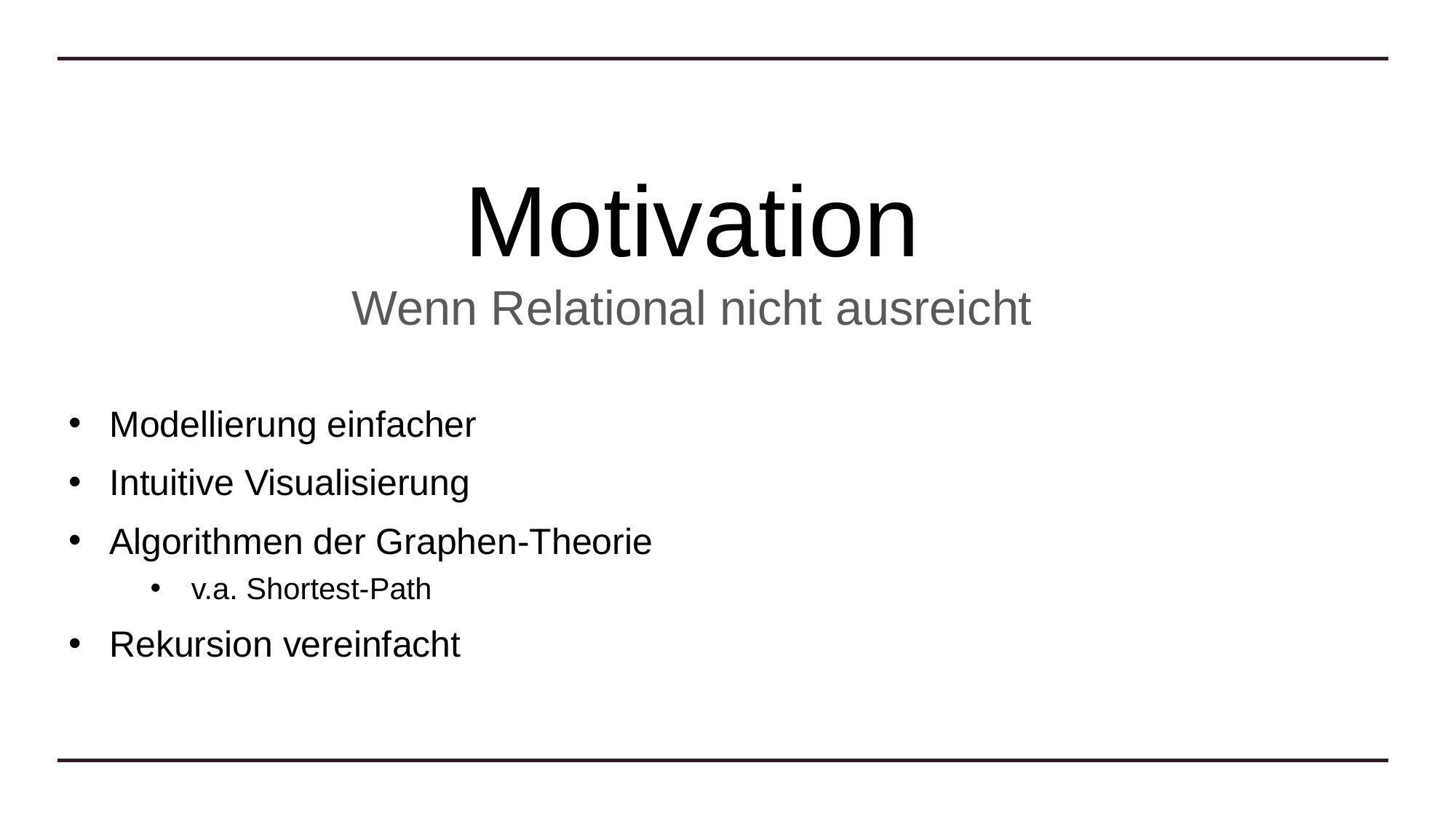

# Motivation Wenn Relational nicht ausreicht
Modellierung einfacher
Intuitive Visualisierung
Algorithmen der Graphen-Theorie
v.a. Shortest-Path
Rekursion vereinfacht